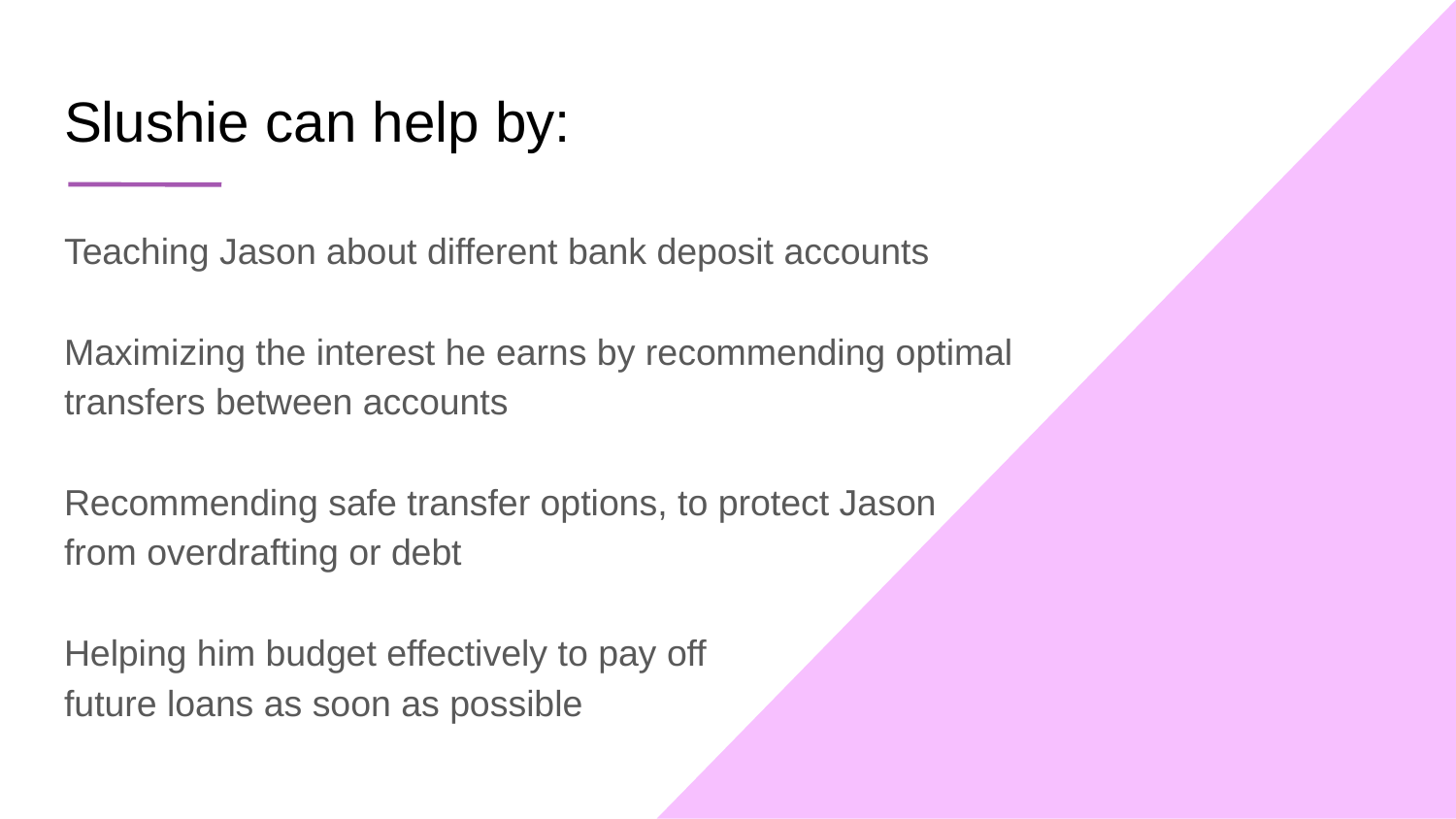

# Slushie can help by:
Teaching Jason about different bank deposit accounts

Maximizing the interest he earns by recommending optimal
transfers between accounts

Recommending safe transfer options, to protect Jason
from overdrafting or debt

Helping him budget effectively to pay off
future loans as soon as possible